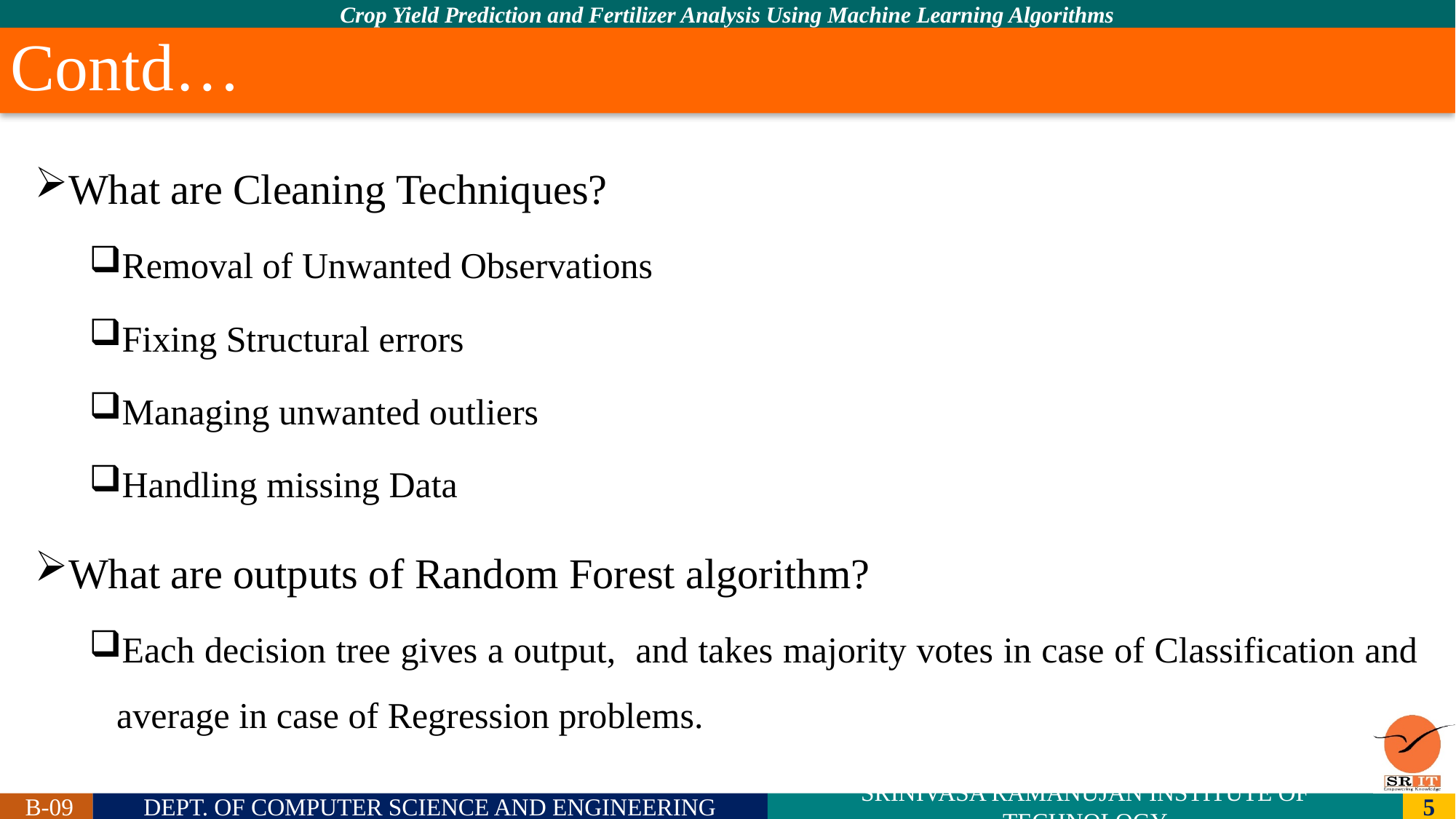

# Contd…
What are Cleaning Techniques?
Removal of Unwanted Observations
Fixing Structural errors
Managing unwanted outliers
Handling missing Data
What are outputs of Random Forest algorithm?
Each decision tree gives a output,  and takes majority votes in case of Classification and average in case of Regression problems.